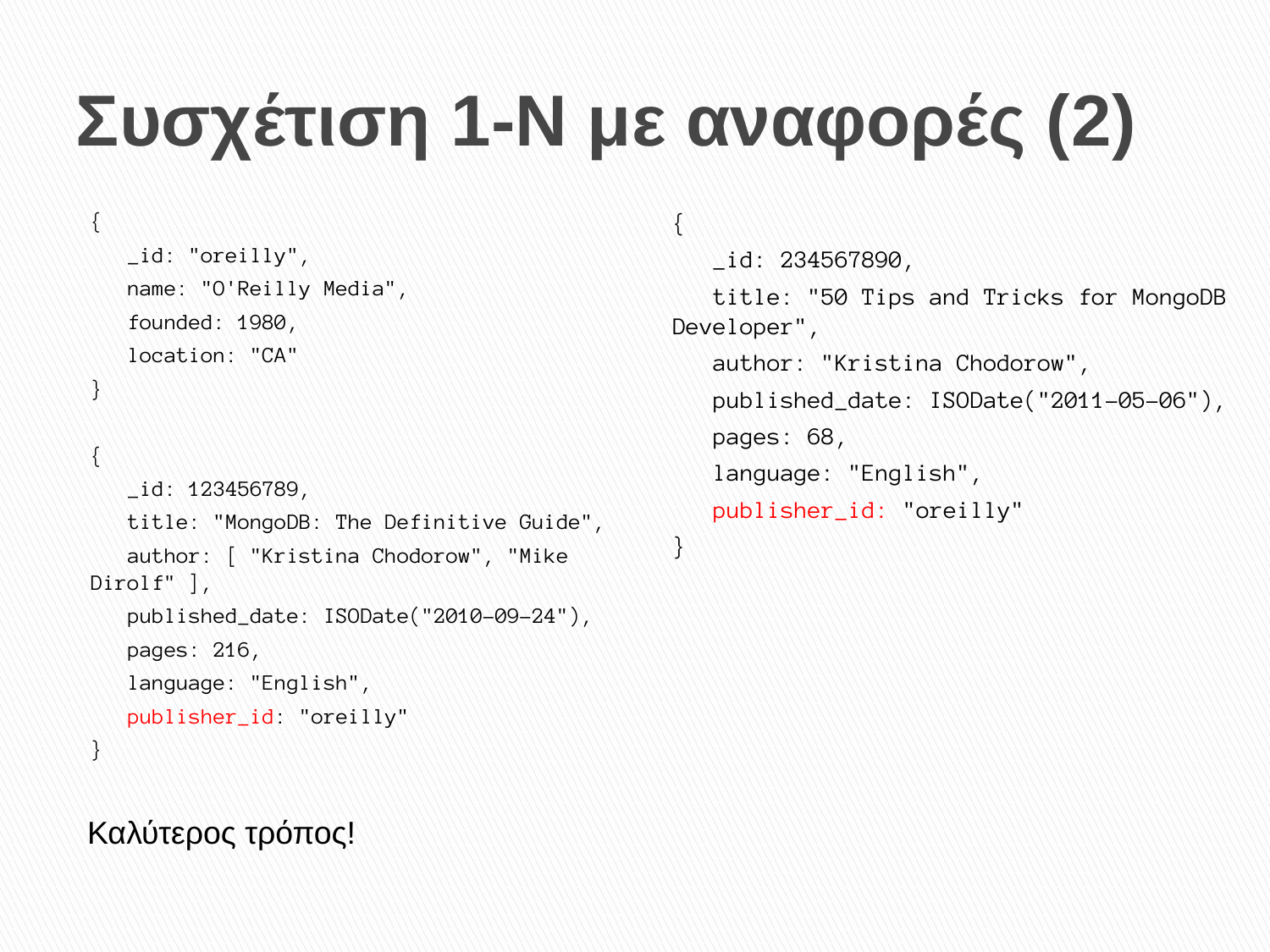

# Συσχέτιση 1-Ν με αναφορές (2)
{
   _id: "oreilly",
   name: "O'Reilly Media",
   founded: 1980,
   location: "CA"
}

{
   _id: 123456789,
   title: "MongoDB: The Definitive Guide",
   author: [ "Kristina Chodorow", "Mike Dirolf" ],
   published_date: ISODate("2010-09-24"),
   pages: 216,
   language: "English",
   publisher_id: "oreilly"
}
{
   _id: 234567890,
   title: "50 Tips and Tricks for MongoDB Developer",
   author: "Kristina Chodorow",
   published_date: ISODate("2011-05-06"),
   pages: 68,
   language: "English",
   publisher_id: "oreilly"
}
Καλύτερος τρόπος!